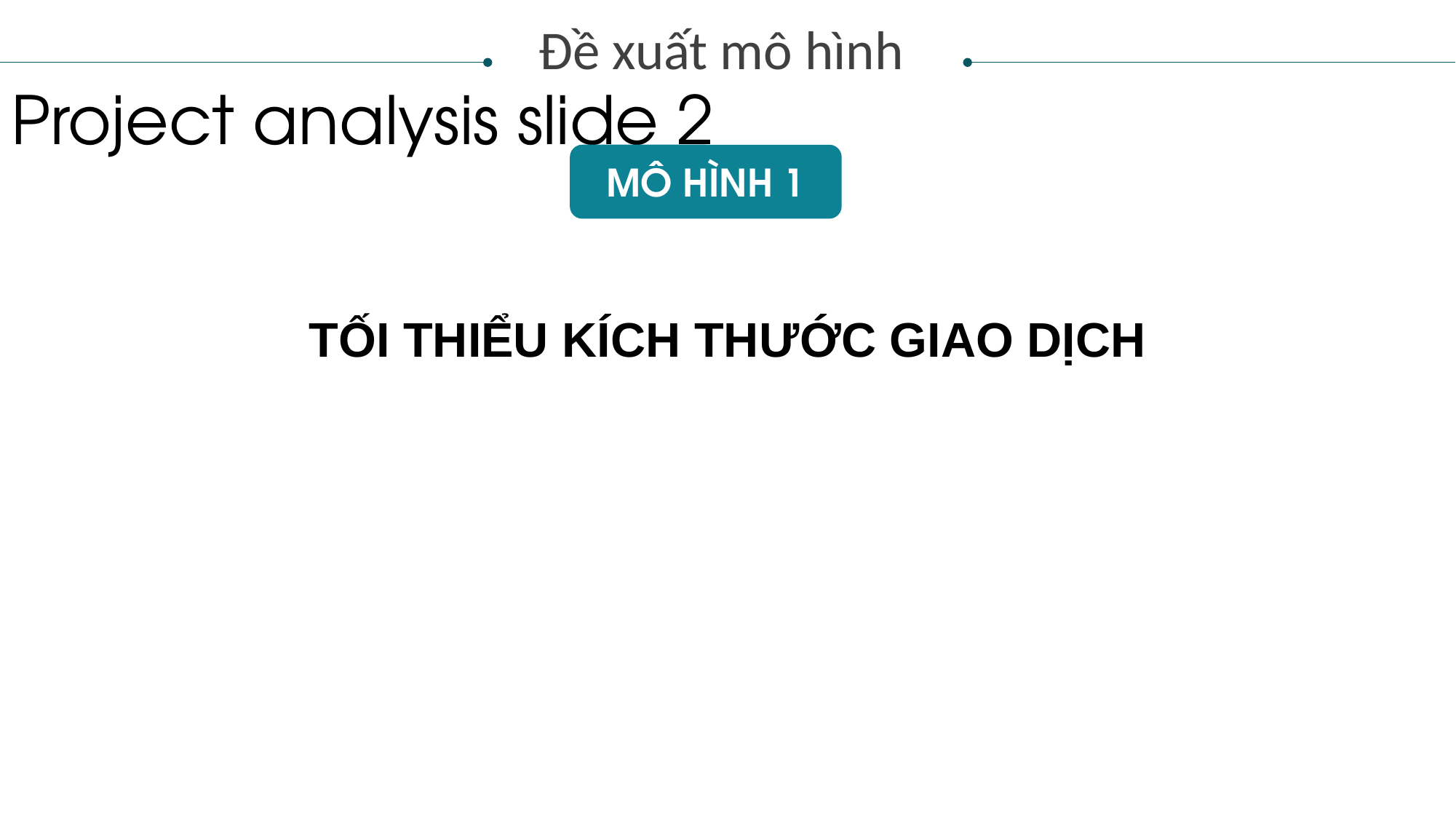

Đề xuất mô hình
Project analysis slide 2
MÔ HÌNH 1
TỐI THIỂU KÍCH THƯỚC GIAO DỊCH